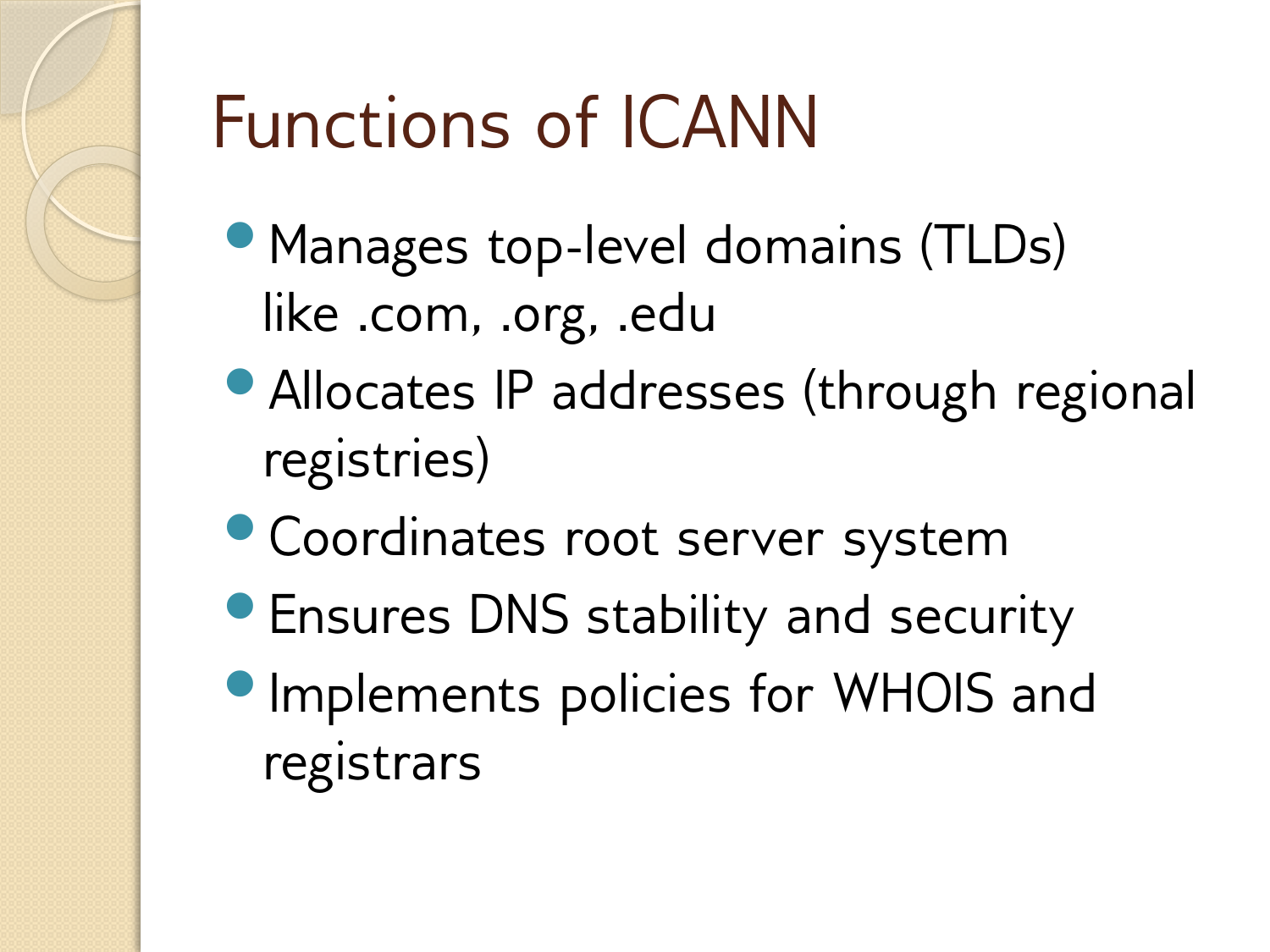

# Functions of ICANN
Manages top-level domains (TLDs) like .com, .org, .edu
Allocates IP addresses (through regional registries)
Coordinates root server system
Ensures DNS stability and security
Implements policies for WHOIS and registrars